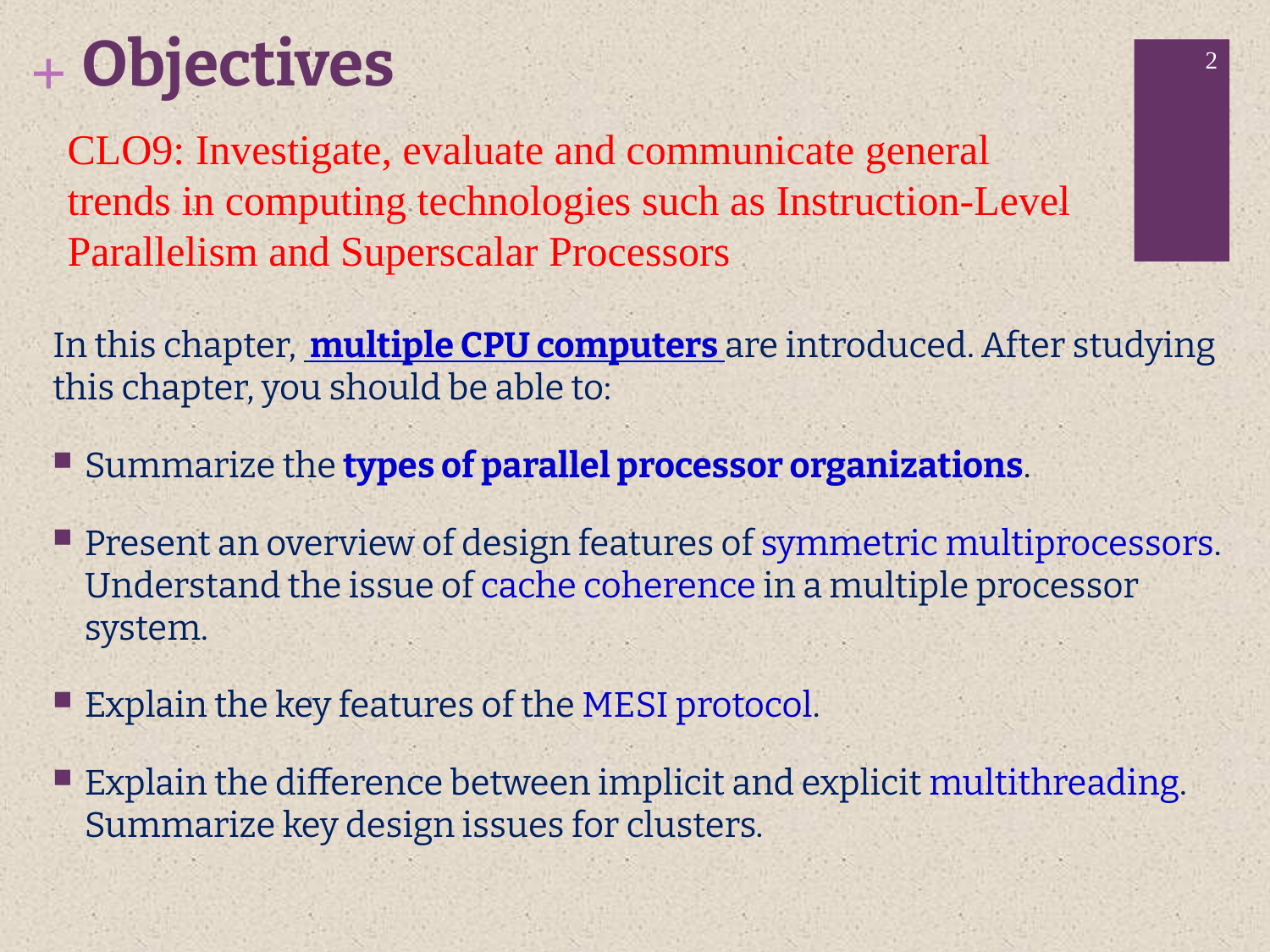

# Objectives
2
CLO9: Investigate, evaluate and communicate general trends in computing technologies such as Instruction-Level Parallelism and Superscalar Processors
In this chapter,  multiple CPU computers are introduced. After studying this chapter, you should be able to:
Summarize the types of parallel processor organizations.
Present an overview of design features of symmetric multiprocessors. Understand the issue of cache coherence in a multiple processor system.
Explain the key features of the MESI protocol.
Explain the difference between implicit and explicit multithreading. Summarize key design issues for clusters.